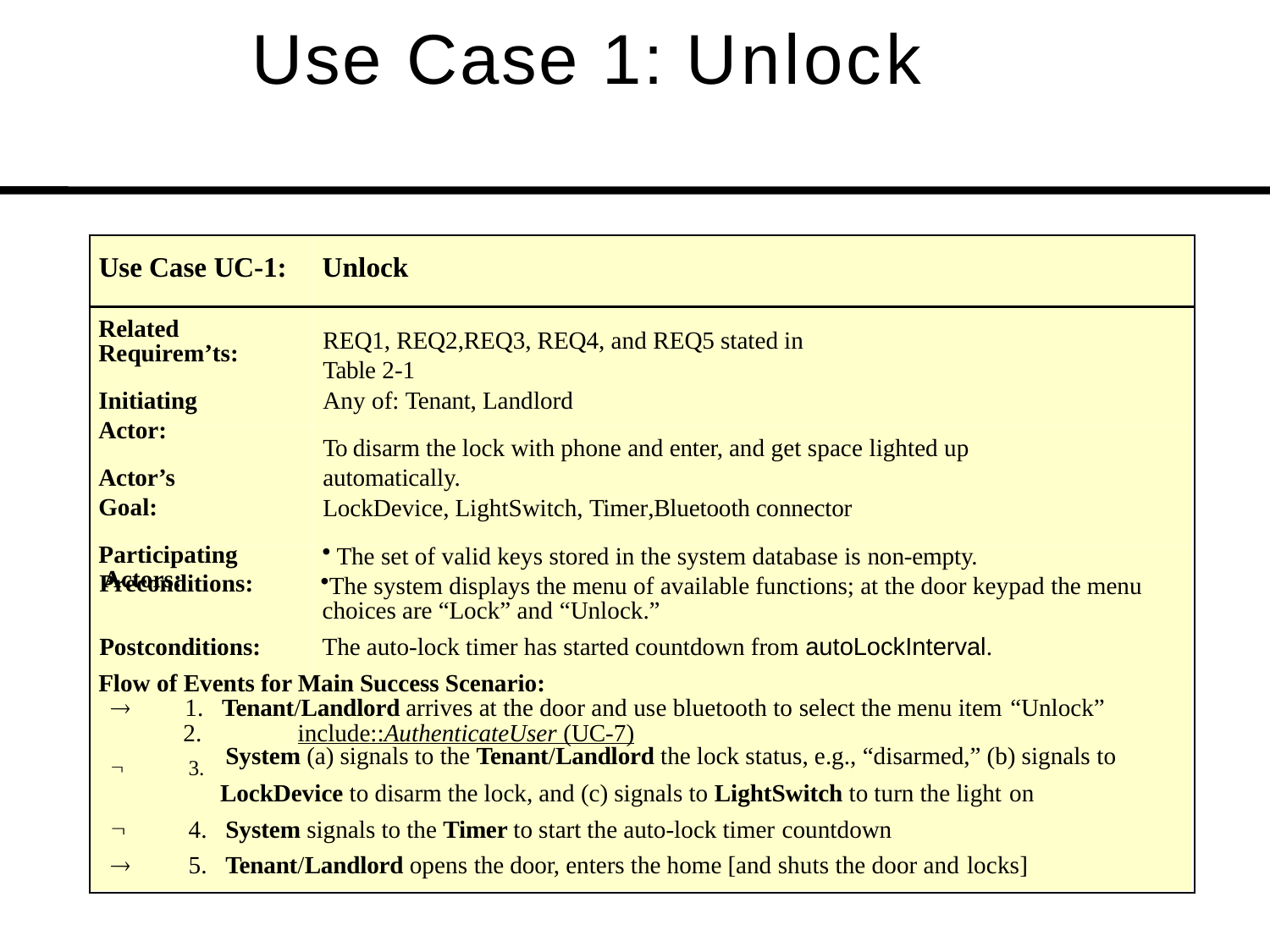

# Use Case 1: Unlock

Use Case UC-1:
Unlock

Related  Requirem’ts:
Initiating Actor:
Actor’s Goal:
Participating  Actors:
REQ1, REQ2,REQ3, REQ4, and REQ5 stated in Table 2-1

Any of: Tenant, Landlord
To disarm the lock with phone and enter, and get space lighted up automatically.

LockDevice, LightSwitch, Timer,Bluetooth connector
The set of valid keys stored in the system database is non-empty.
The system displays the menu of available functions; at the door keypad the menu  choices are “Lock” and “Unlock.”
The auto-lock timer has started countdown from autoLockInterval.

Preconditions:

Postconditions:
Flow of Events for Main Success Scenario:

→	1.	Tenant/Landlord arrives at the door and use bluetooth to select the menu item “Unlock”

2.	include::AuthenticateUser (UC-7)
¬	3.	System (a) signals to the Tenant/Landlord the lock status, e.g., “disarmed,” (b) signals to
LockDevice to disarm the lock, and (c) signals to LightSwitch to turn the light on
¬	4.	System signals to the Timer to start the auto-lock timer countdown
→	5.	Tenant/Landlord opens the door, enters the home [and shuts the door and locks]